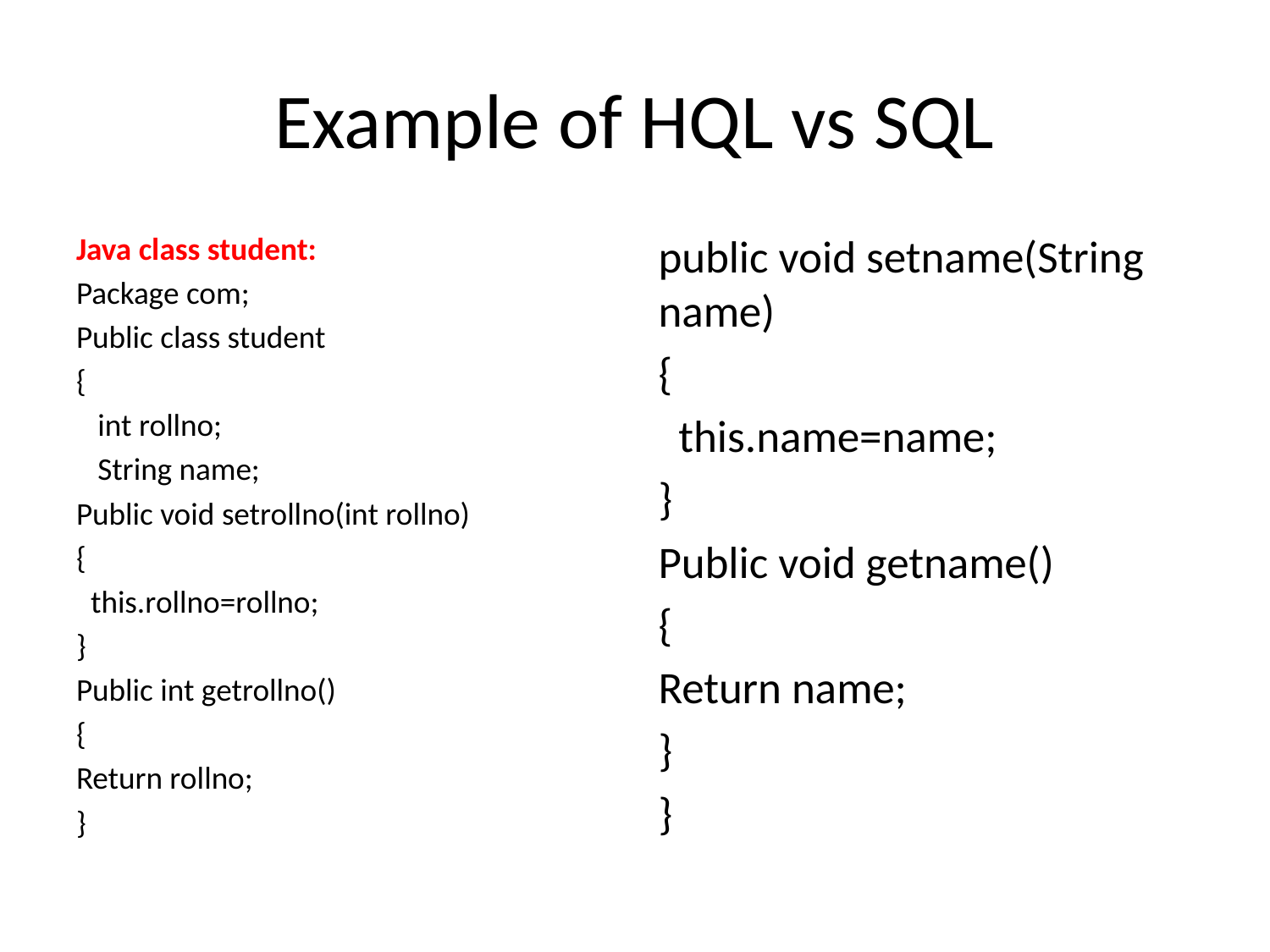

# Example of HQL vs SQL
Java class student:
Package com;
Public class student
{
   int rollno;
   String name;
Public void setrollno(int rollno)
{
  this.rollno=rollno;
}
Public int getrollno()
{
Return rollno;
}

public void setname(String name)
{
  this.name=name;
}
Public void getname()
{
Return name;
}
}